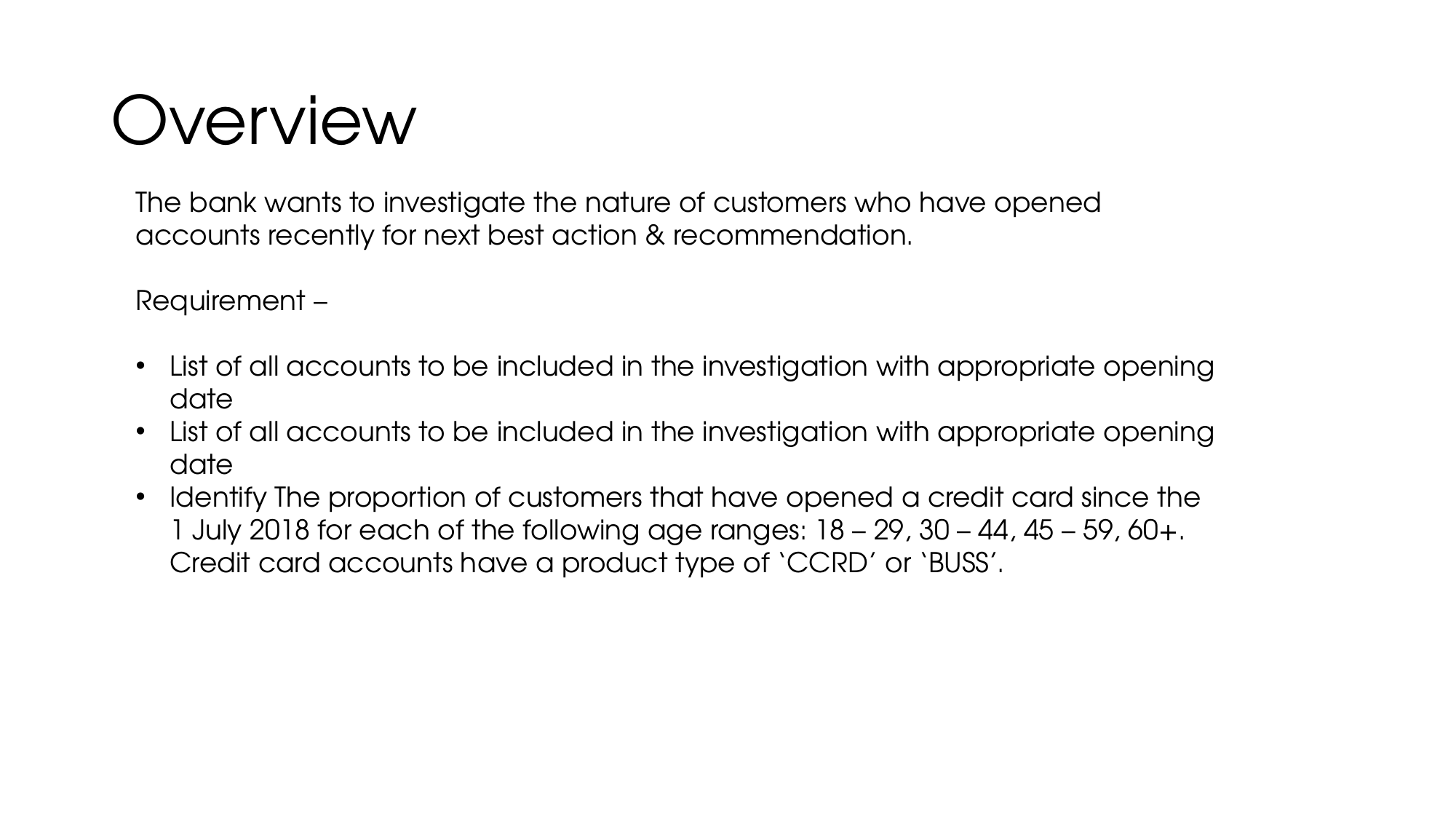

# Overview
The bank wants to investigate the nature of customers who have opened accounts recently for next best action & recommendation.

Requirement –

List of all accounts to be included in the investigation with appropriate opening date
List of all accounts to be included in the investigation with appropriate opening date
Identify The proportion of customers that have opened a credit card since the 1 July 2018 for each of the following age ranges: 18 – 29, 30 – 44, 45 – 59, 60+. Credit card accounts have a product type of ‘CCRD’ or ‘BUSS’.